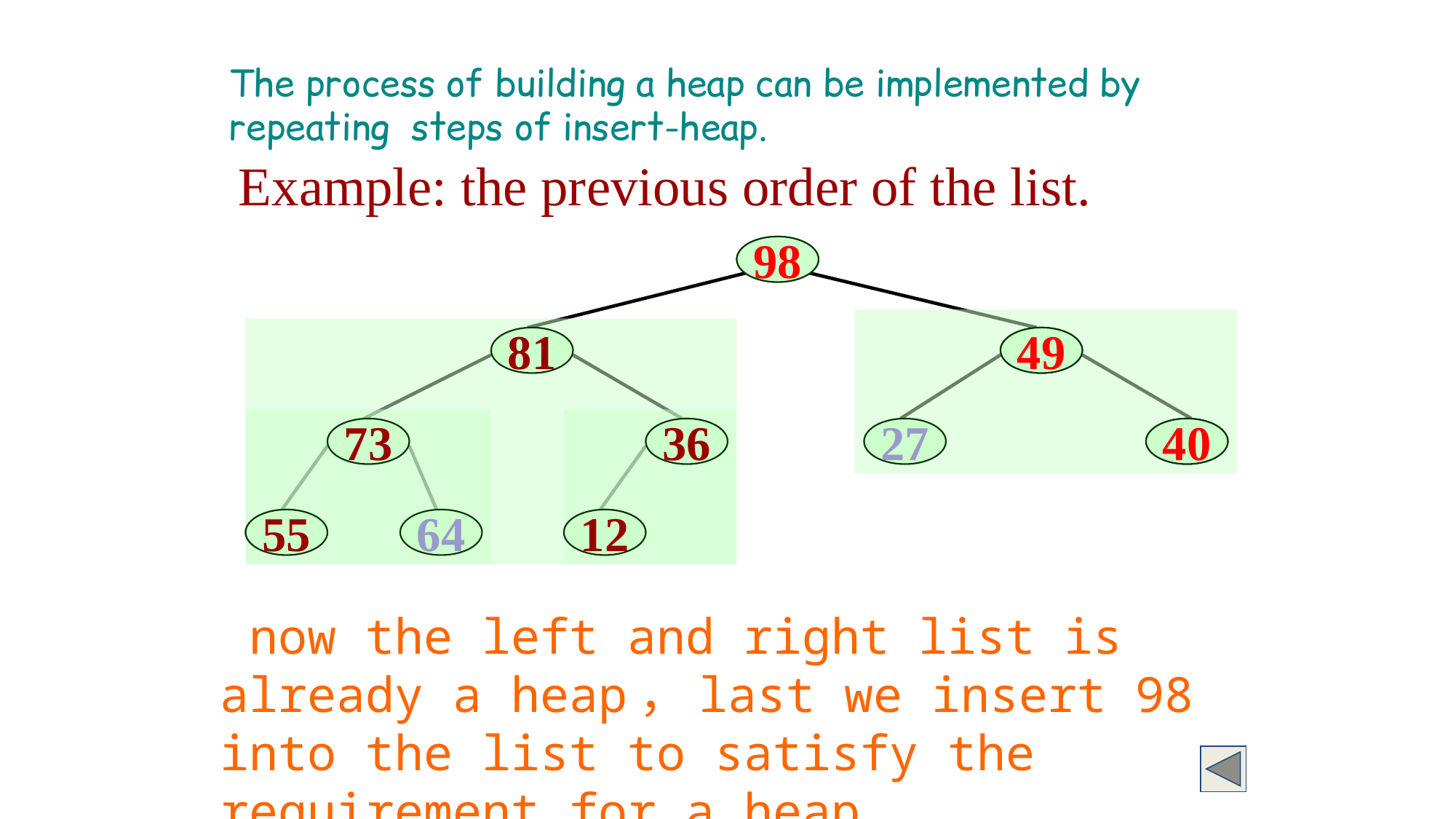

The process of building a heap can be implemented by repeating  steps of insert-heap.
Example: the previous order of the list.
40
98

55
81
49
98
49

73
81
73
12
36
36
27
27
98
49
40

81
73
55
64
64
36
12
12
 now the left and right list is already a heap，last we insert 98 into the list to satisfy the requirement for a heap.